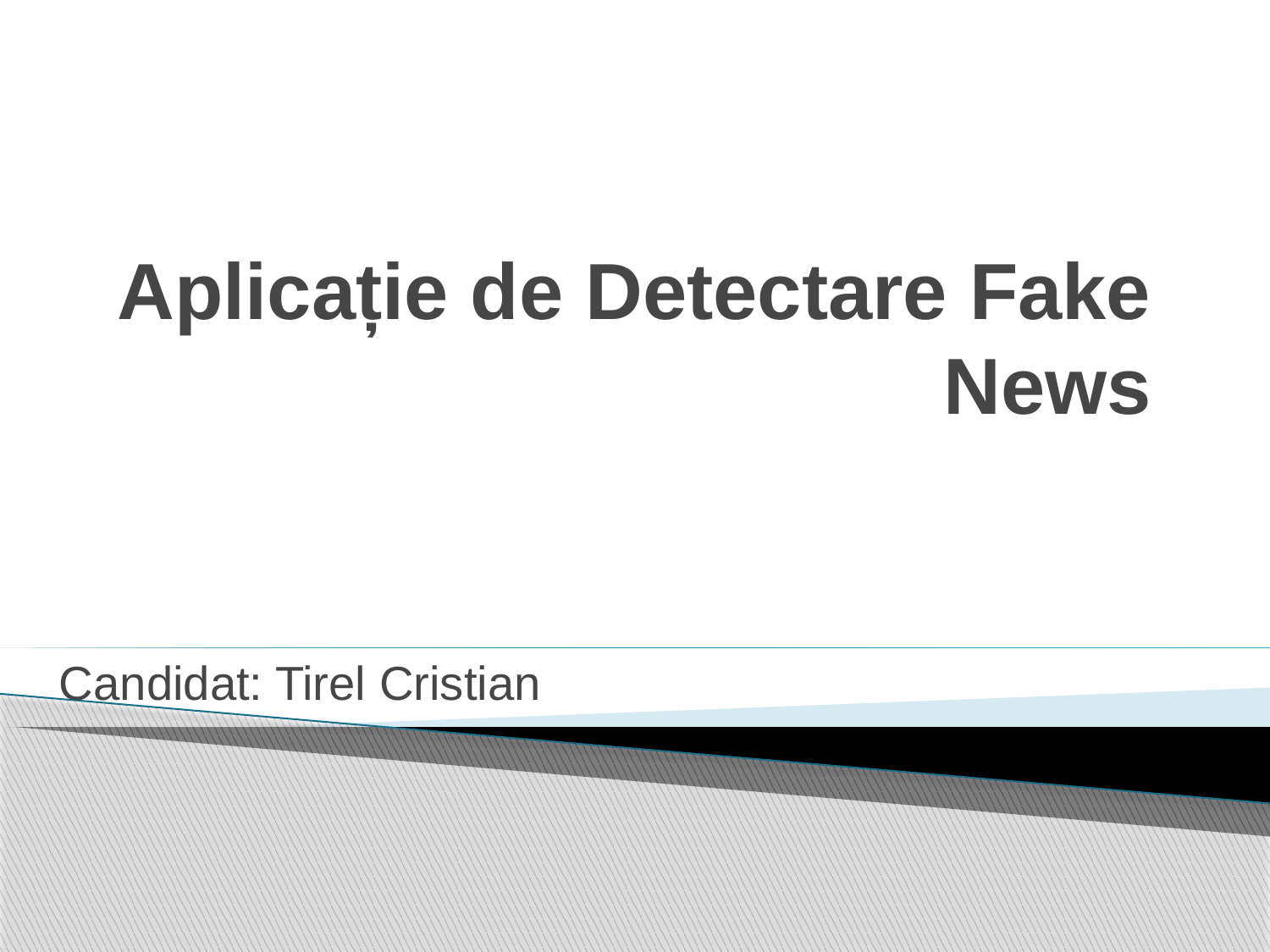

# Aplicație de Detectare Fake News

Candidat: Tirel Cristian